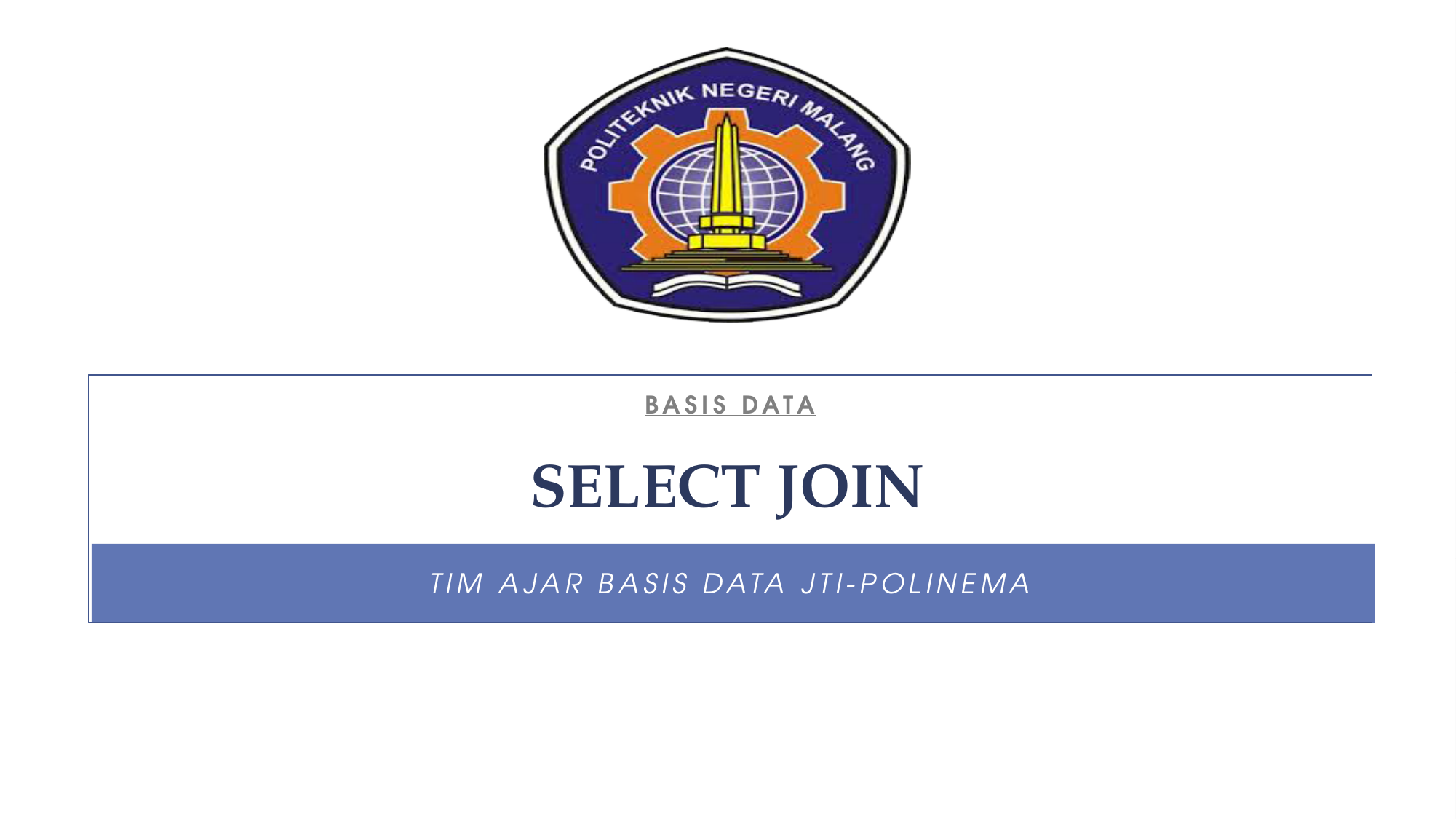

# Select join
Tim Ajar Basis Data Jti-Polinema